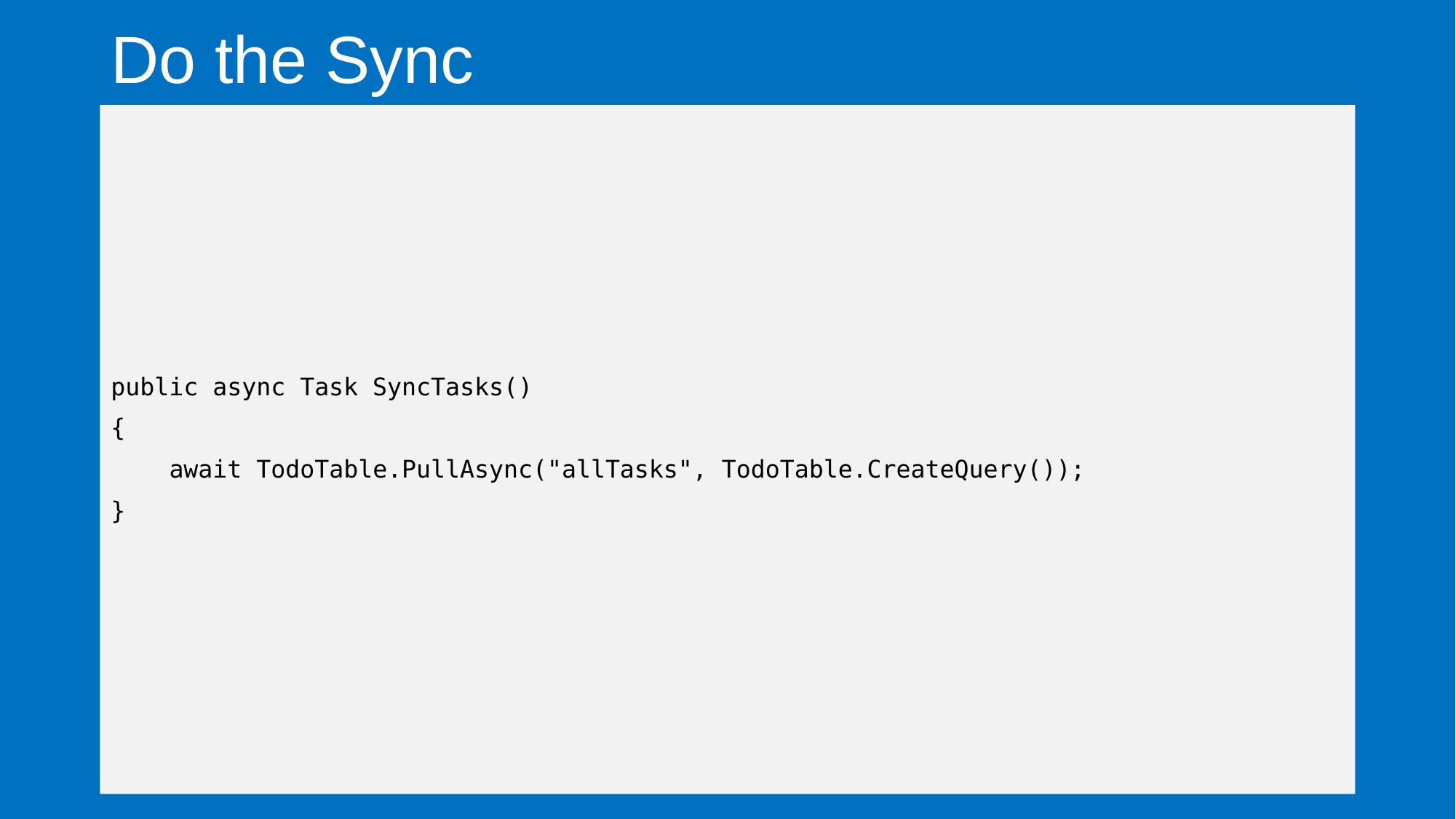

# Do the Sync
public async Task SyncTasks()
{
    await TodoTable.PullAsync("allTasks", TodoTable.CreateQuery());
}